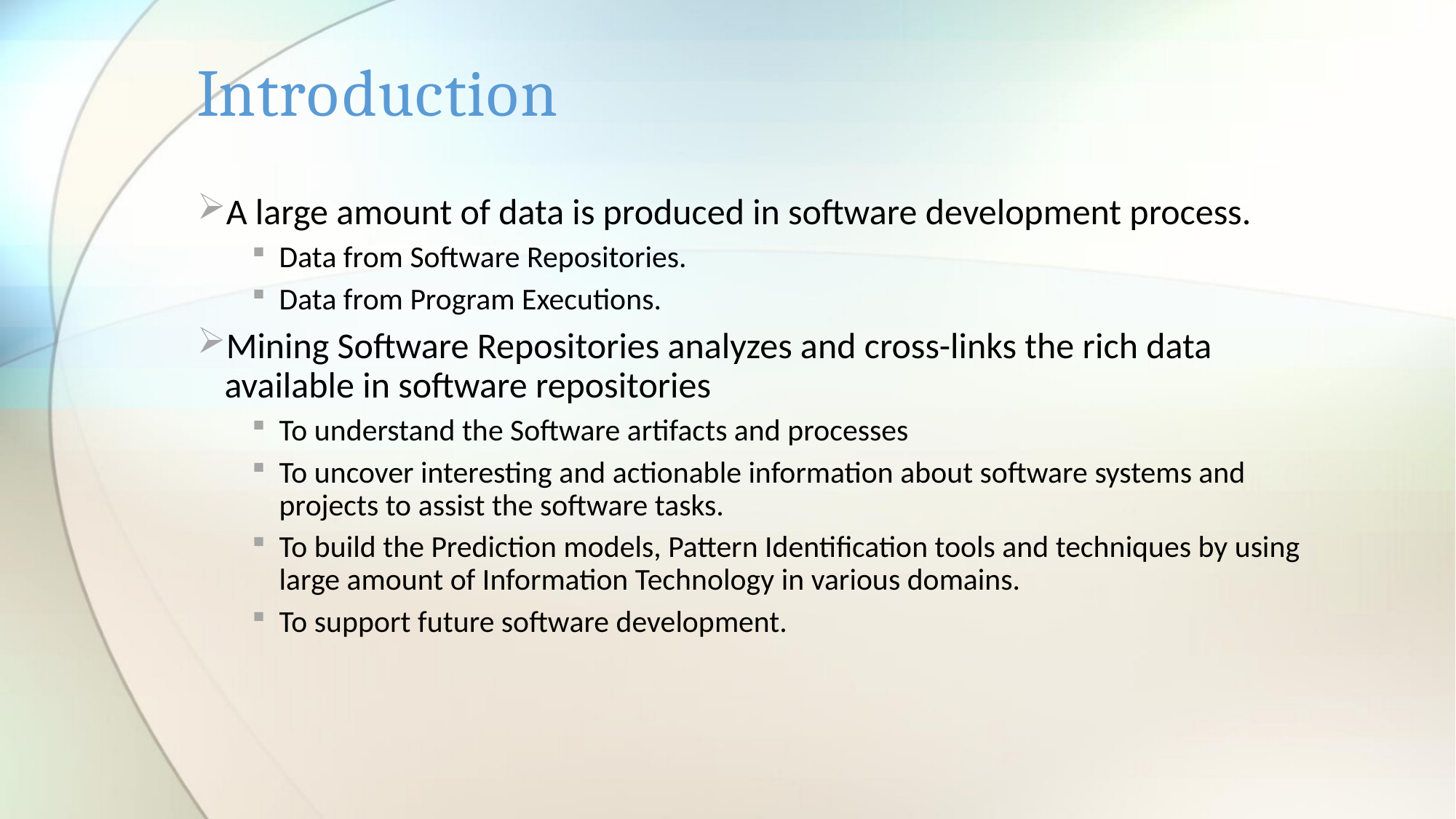

# Introduction
A large amount of data is produced in software development process.
Data from Software Repositories.
Data from Program Executions.
Mining Software Repositories analyzes and cross-links the rich data available in software repositories
To understand the Software artifacts and processes
To uncover interesting and actionable information about software systems and projects to assist the software tasks.
To build the Prediction models, Pattern Identification tools and techniques by using large amount of Information Technology in various domains.
To support future software development.